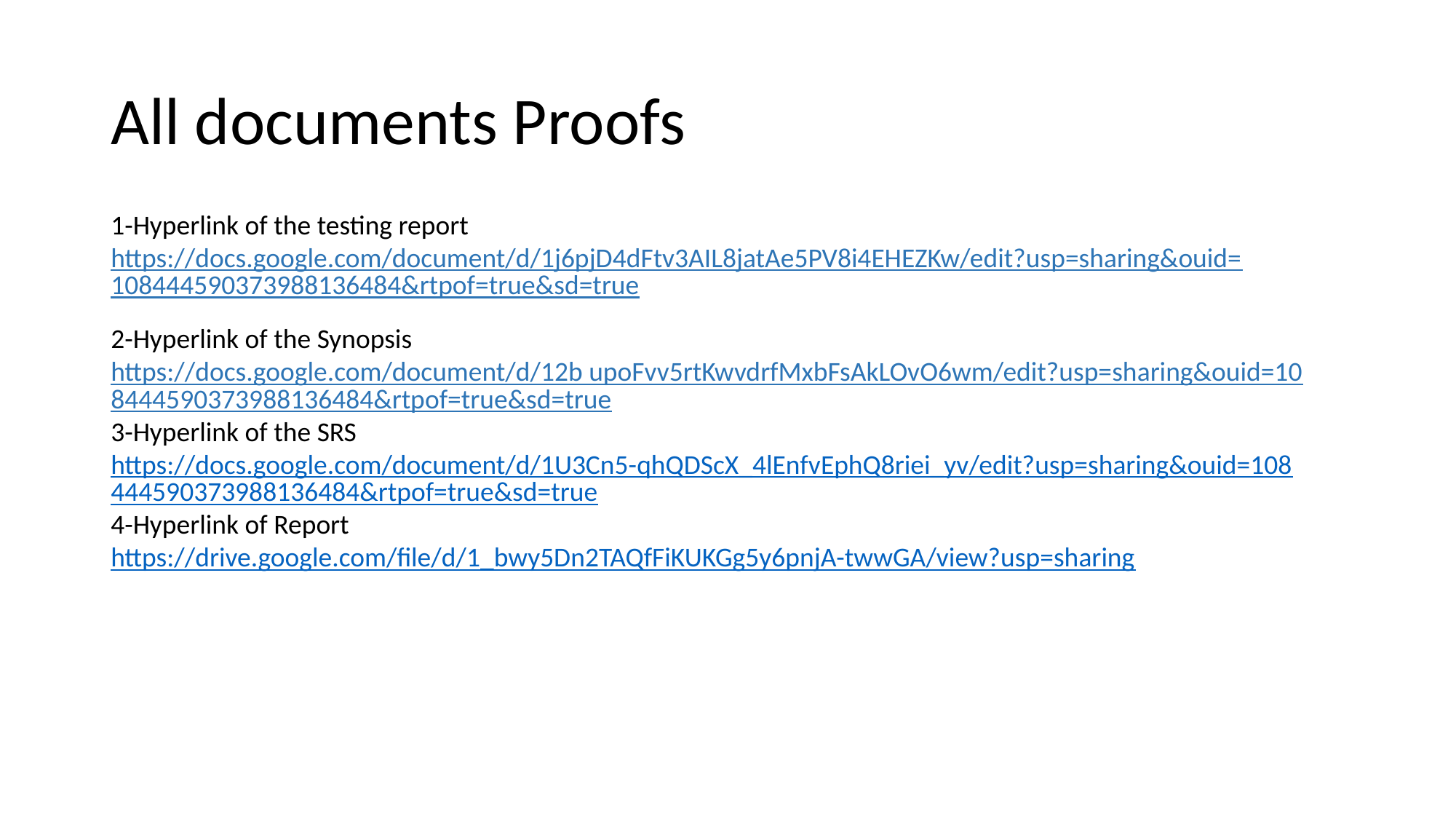

# All documents Proofs
1-Hyperlink of the testing report
https://docs.google.com/document/d/1j6pjD4dFtv3AIL8jatAe5PV8i4EHEZKw/edit?usp=sharing&ouid=108444590373988136484&rtpof=true&sd=true
2-Hyperlink of the Synopsis
https://docs.google.com/document/d/12b upoFvv5rtKwvdrfMxbFsAkLOvO6wm/edit?usp=sharing&ouid=108444590373988136484&rtpof=true&sd=true
3-Hyperlink of the SRS
https://docs.google.com/document/d/1U3Cn5-qhQDScX_4lEnfvEphQ8riei_yv/edit?usp=sharing&ouid=108444590373988136484&rtpof=true&sd=true
4-Hyperlink of Report
https://drive.google.com/file/d/1_bwy5Dn2TAQfFiKUKGg5y6pnjA-twwGA/view?usp=sharing